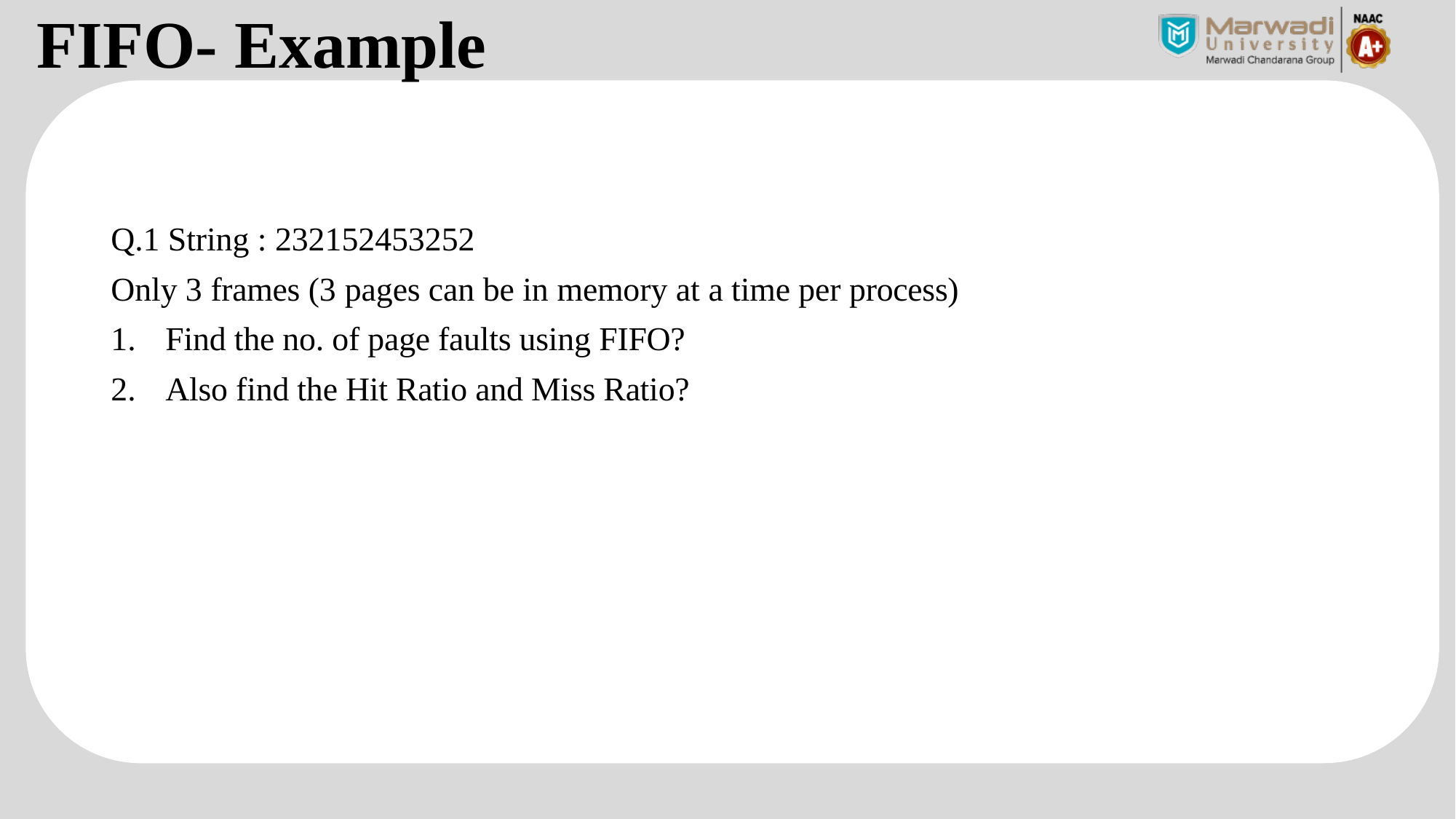

FIFO- Example
Q.1 String : 232152453252
Only 3 frames (3 pages can be in memory at a time per process)
Find the no. of page faults using FIFO?
Also find the Hit Ratio and Miss Ratio?